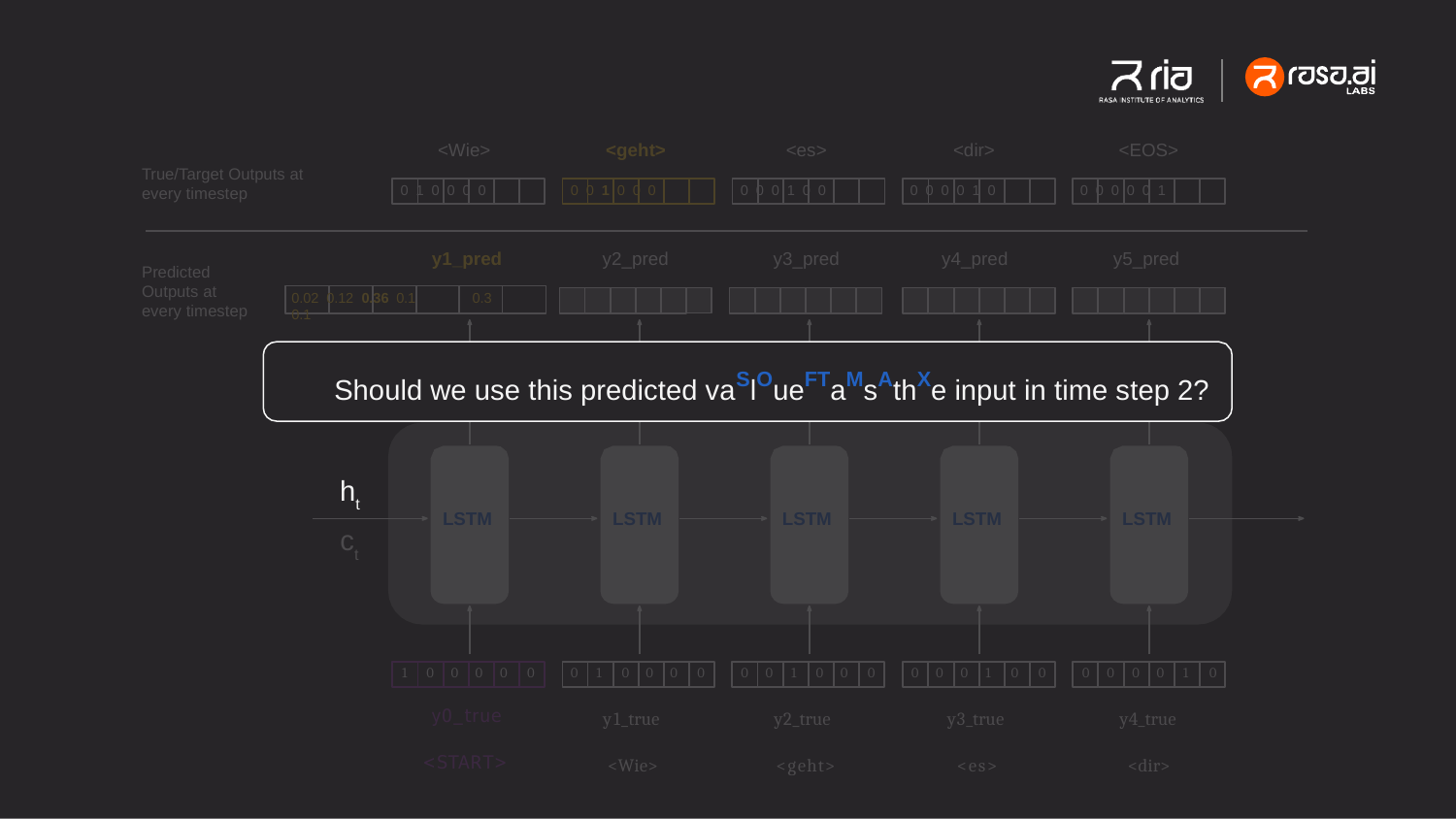

<Wie>
<geht>
<EOS>
<es>
<dir>
True/Target Outputs at every timestep

0  1  0  0  0  0
0  0  1  0  0  0
0  0  0  1  0  0
0  0  0  0  1  0
0  0  0  0  0  1

y1_pred
0.02  0.12  0.36  0.1	0.3	0.1
y2_pred
y3_pred
y4_pred
y5_pred
Predicted Outputs at every timestep
Should we use this predicted vaSlOueFTaMsAthXe input in time step 2?

ht

LSTM
LSTM
LSTM
LSTM
LSTM

ct

| 1 0 0 0 0 | 0 | 0 | 1 0 0 0 | 0 | 0 | 0 1 0 0 | 0 | 0 | 0 0 1 0 | 0 | 0 | 0 0 0 1 | 0 |
| --- | --- | --- | --- | --- | --- | --- | --- | --- | --- | --- | --- | --- | --- |
| y0\_true <START> |  |  | y1\_true <Wie> |  |  | y2\_true <geht> |  |  | y3\_true <es> |  |  | y4\_true <dir> |  |